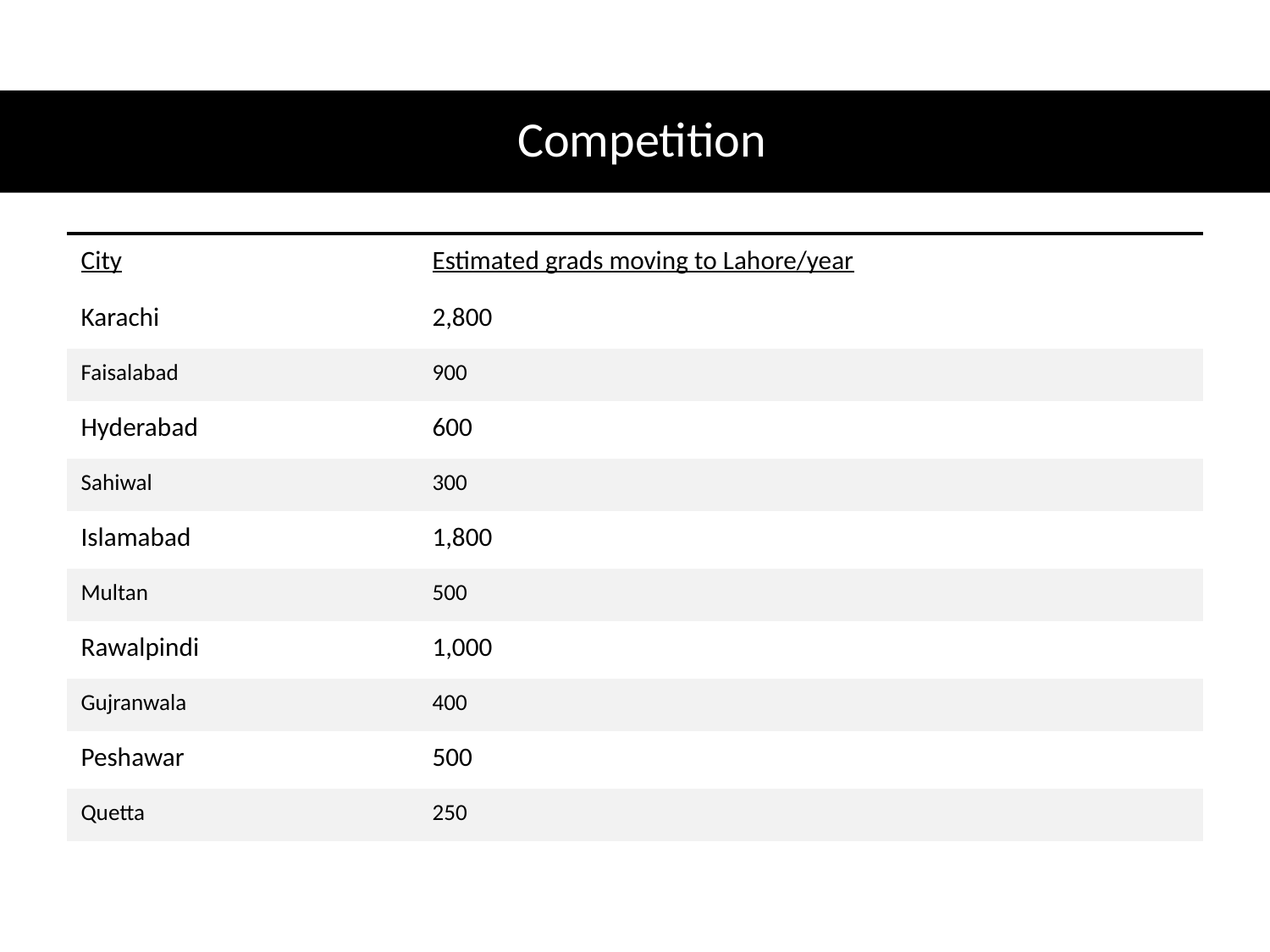

# Competition

| City | Estimated grads moving to Lahore/year |
| --- | --- |
| Karachi | 2,800 |
| Faisalabad | 900 |
| Hyderabad | 600 |
| Sahiwal | 300 |
| Islamabad | 1,800 |
| Multan | 500 |
| Rawalpindi | 1,000 |
| Gujranwala | 400 |
| Peshawar | 500 |
| Quetta | 250 |